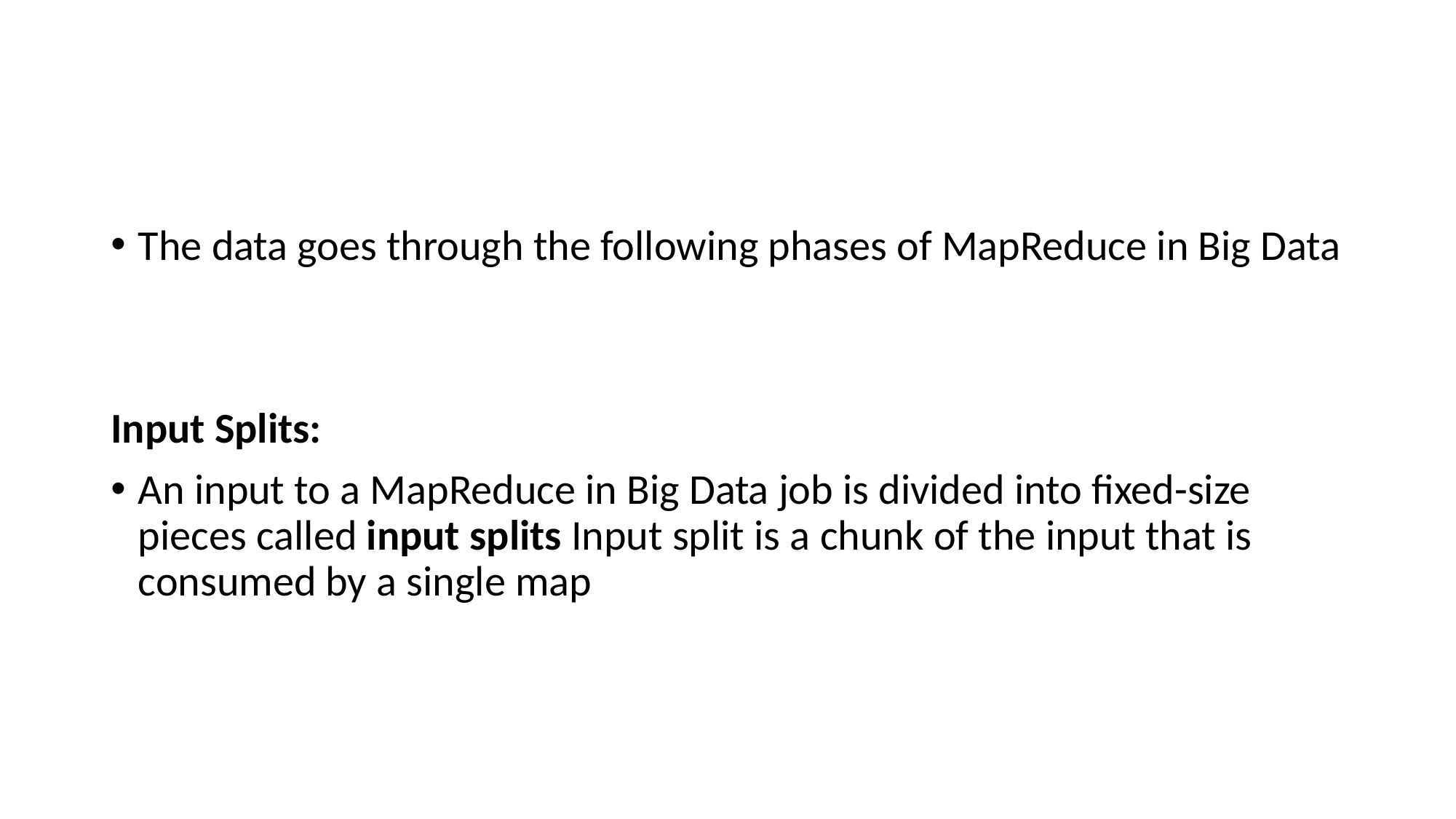

#
The data goes through the following phases of MapReduce in Big Data

Input Splits:
An input to a MapReduce in Big Data job is divided into fixed-size pieces called input splits Input split is a chunk of the input that is consumed by a single map